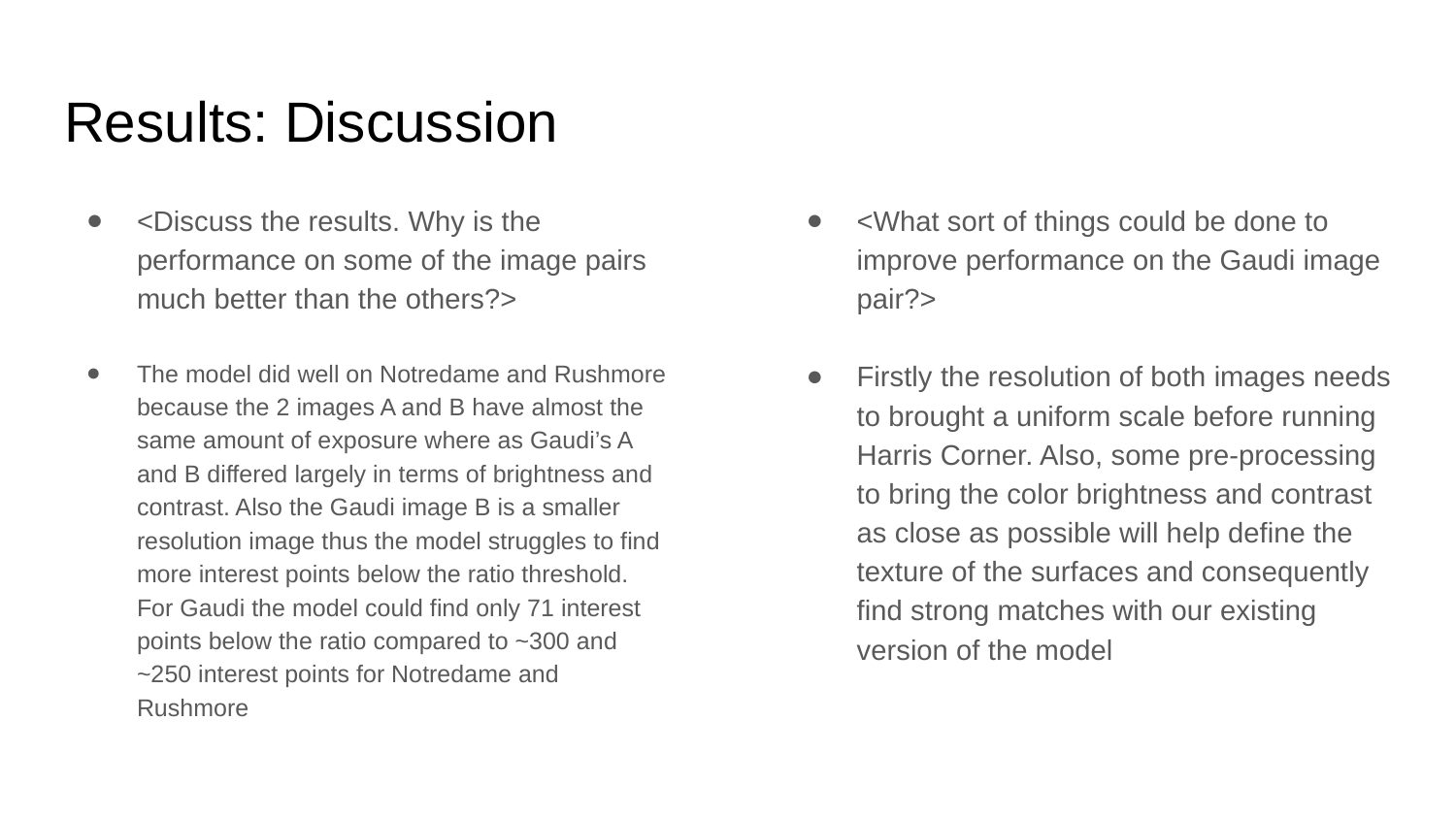

# Results: Discussion
<Discuss the results. Why is the performance on some of the image pairs much better than the others?>

The model did well on Notredame and Rushmore because the 2 images A and B have almost the same amount of exposure where as Gaudi’s A and B differed largely in terms of brightness and contrast. Also the Gaudi image B is a smaller resolution image thus the model struggles to find more interest points below the ratio threshold. For Gaudi the model could find only 71 interest points below the ratio compared to ~300 and ~250 interest points for Notredame and Rushmore
<What sort of things could be done to improve performance on the Gaudi image pair?>

Firstly the resolution of both images needs to brought a uniform scale before running Harris Corner. Also, some pre-processing to bring the color brightness and contrast as close as possible will help define the texture of the surfaces and consequently find strong matches with our existing version of the model